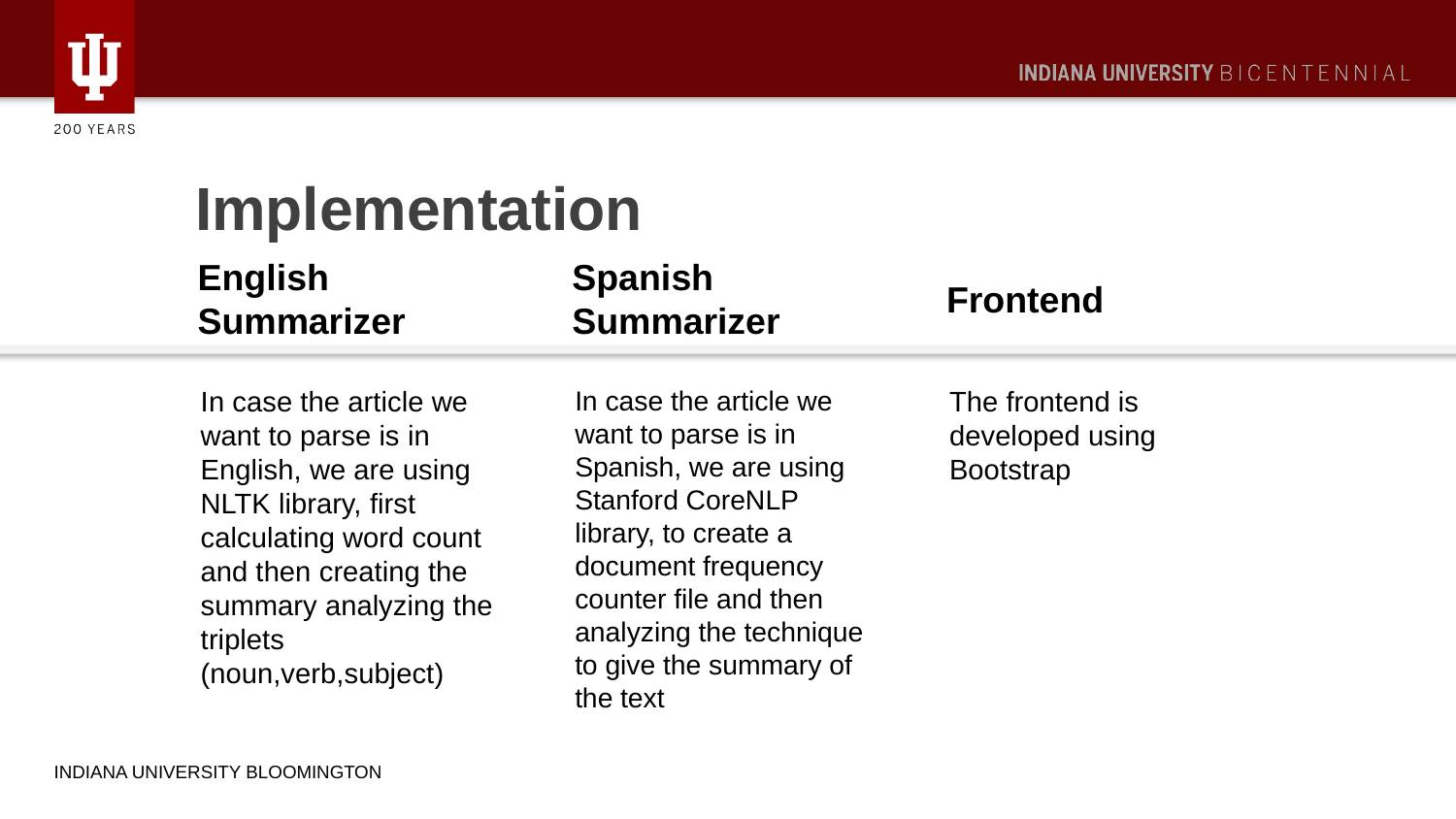

# Implementation
Spanish Summarizer
English Summarizer
Frontend
In case the article we want to parse is in English, we are using NLTK library, first calculating word count and then creating the summary analyzing the triplets (noun,verb,subject)
In case the article we want to parse is in Spanish, we are using Stanford CoreNLP library, to create a document frequency counter file and then analyzing the technique to give the summary of the text
The frontend is developed using Bootstrap